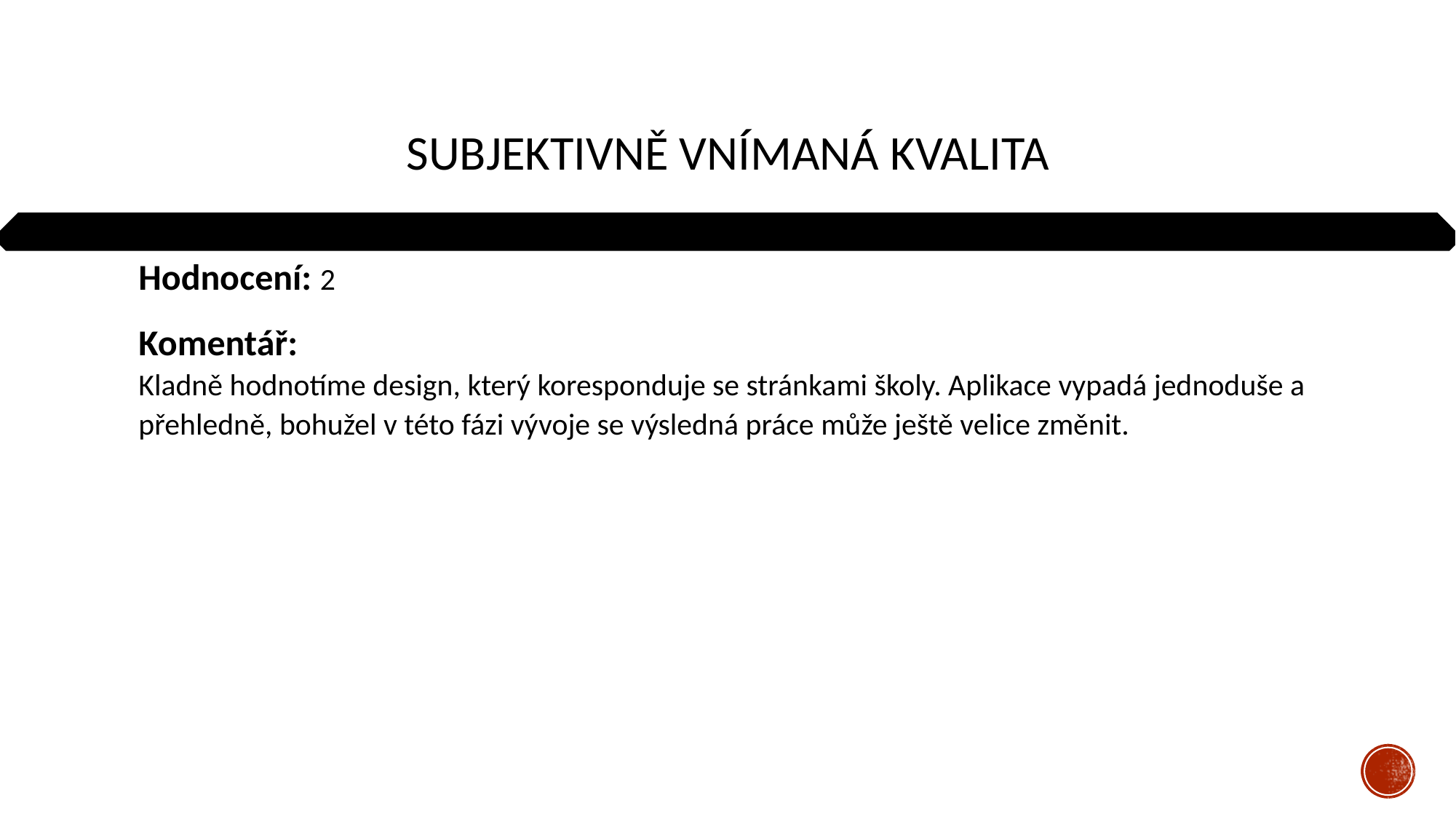

# Subjektivně vnímaná kvalita

Hodnocení: 2
Komentář:
Kladně hodnotíme design, který koresponduje se stránkami školy. Aplikace vypadá jednoduše a přehledně, bohužel v této fázi vývoje se výsledná práce může ještě velice změnit.